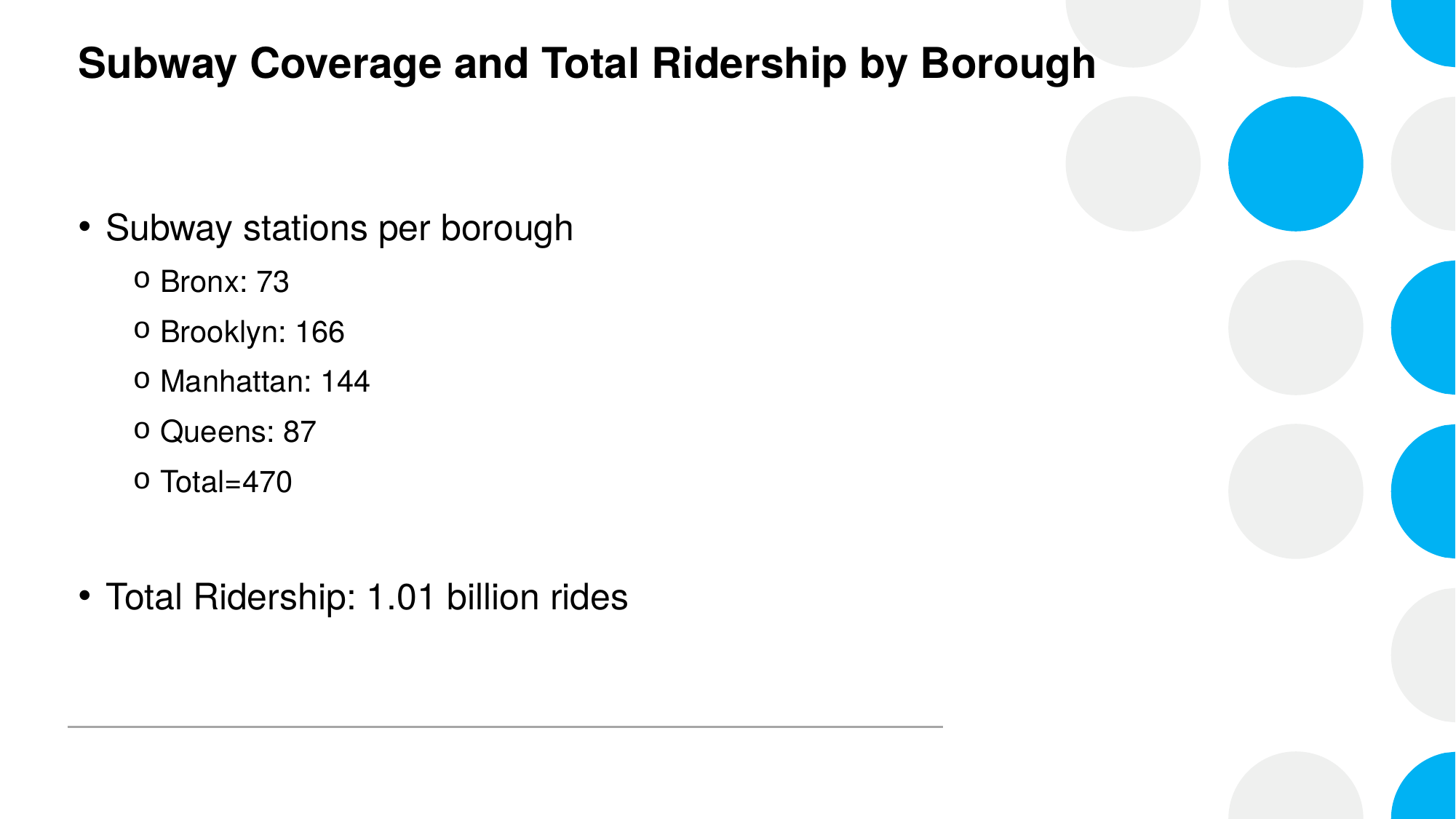

# Subway Coverage and Total Ridership by Borough
Subway stations per borough
Bronx: 73
Brooklyn: 166
Manhattan: 144
Queens: 87
Total=470

Total Ridership: 1.01 billion rides